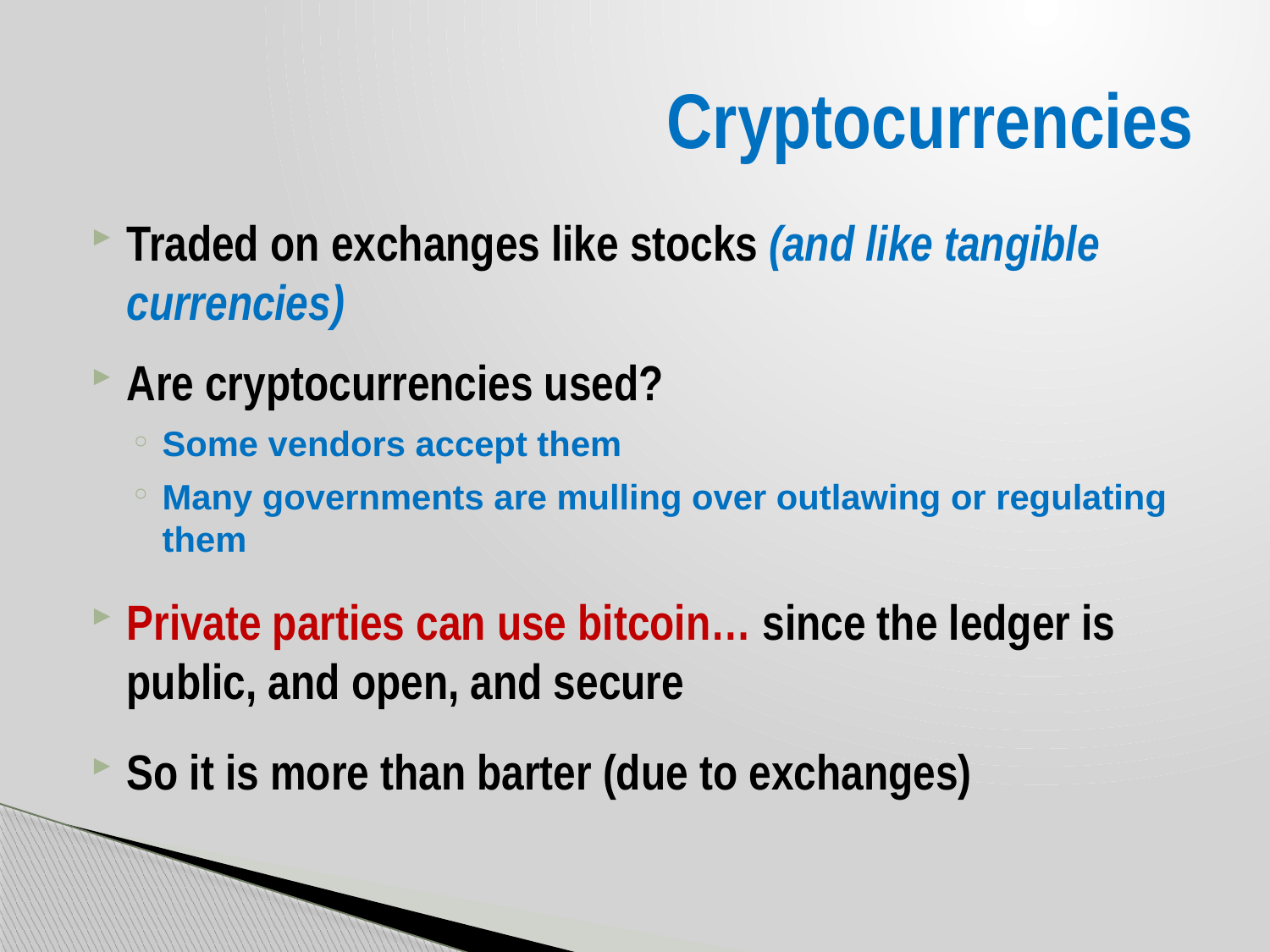

# Cryptocurrencies
Traded on exchanges like stocks (and like tangible currencies)
Are cryptocurrencies used?
Some vendors accept them
Many governments are mulling over outlawing or regulating them
Private parties can use bitcoin… since the ledger is public, and open, and secure
So it is more than barter (due to exchanges)